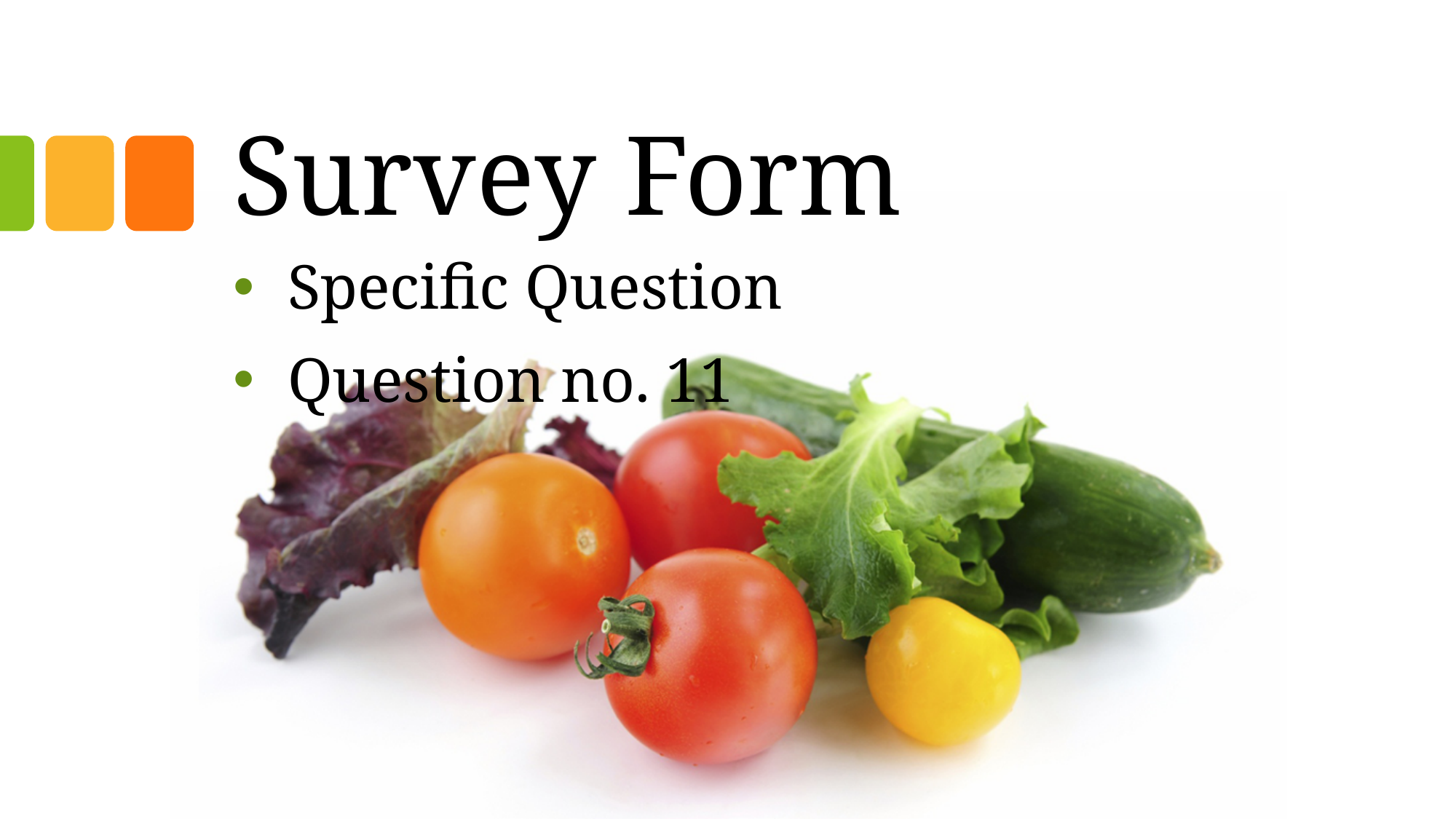

# Survey Form
Specific Question
Question no. 11